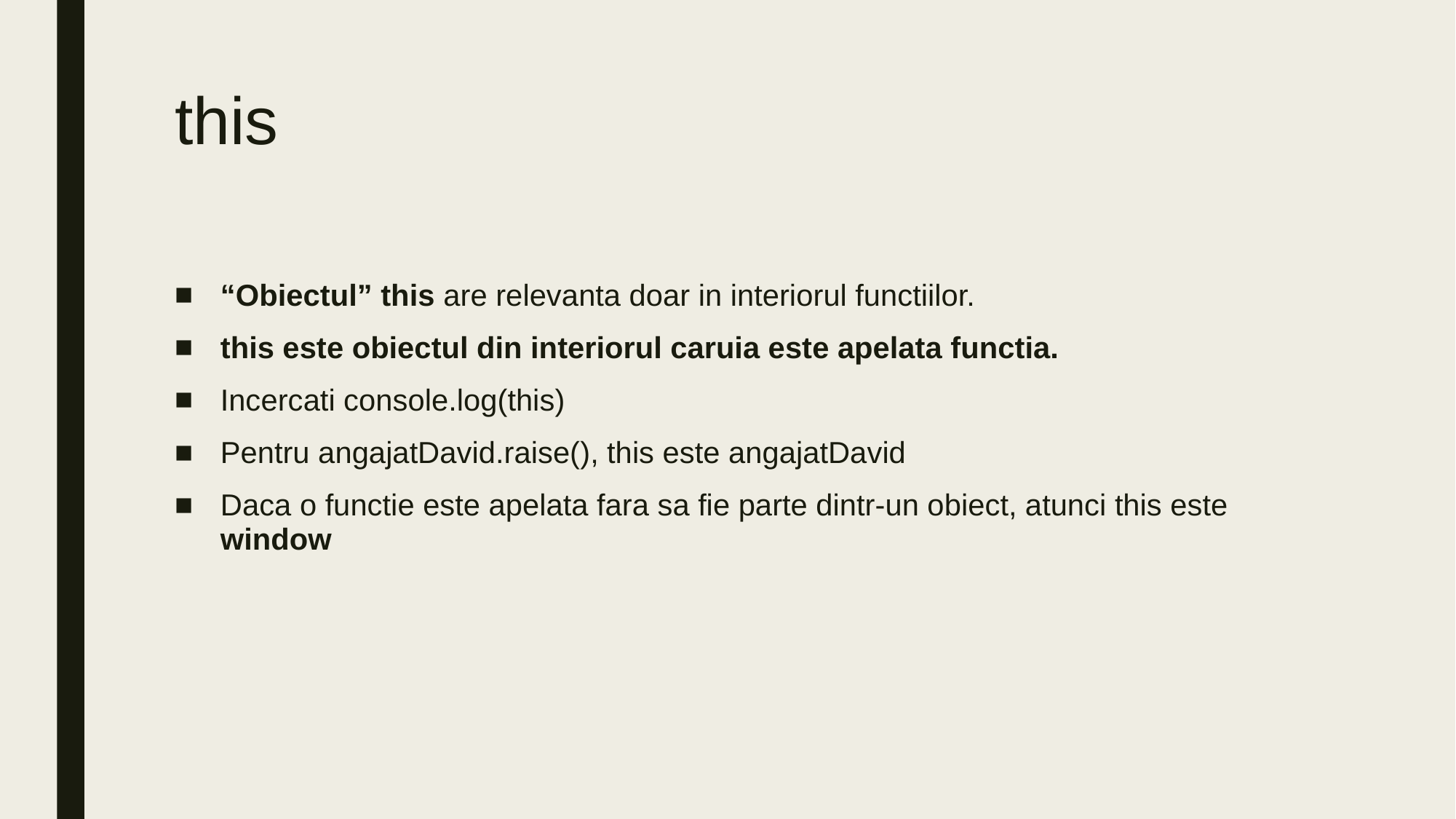

# this
“Obiectul” this are relevanta doar in interiorul functiilor.
this este obiectul din interiorul caruia este apelata functia.
Incercati console.log(this)
Pentru angajatDavid.raise(), this este angajatDavid
Daca o functie este apelata fara sa fie parte dintr-un obiect, atunci this este window